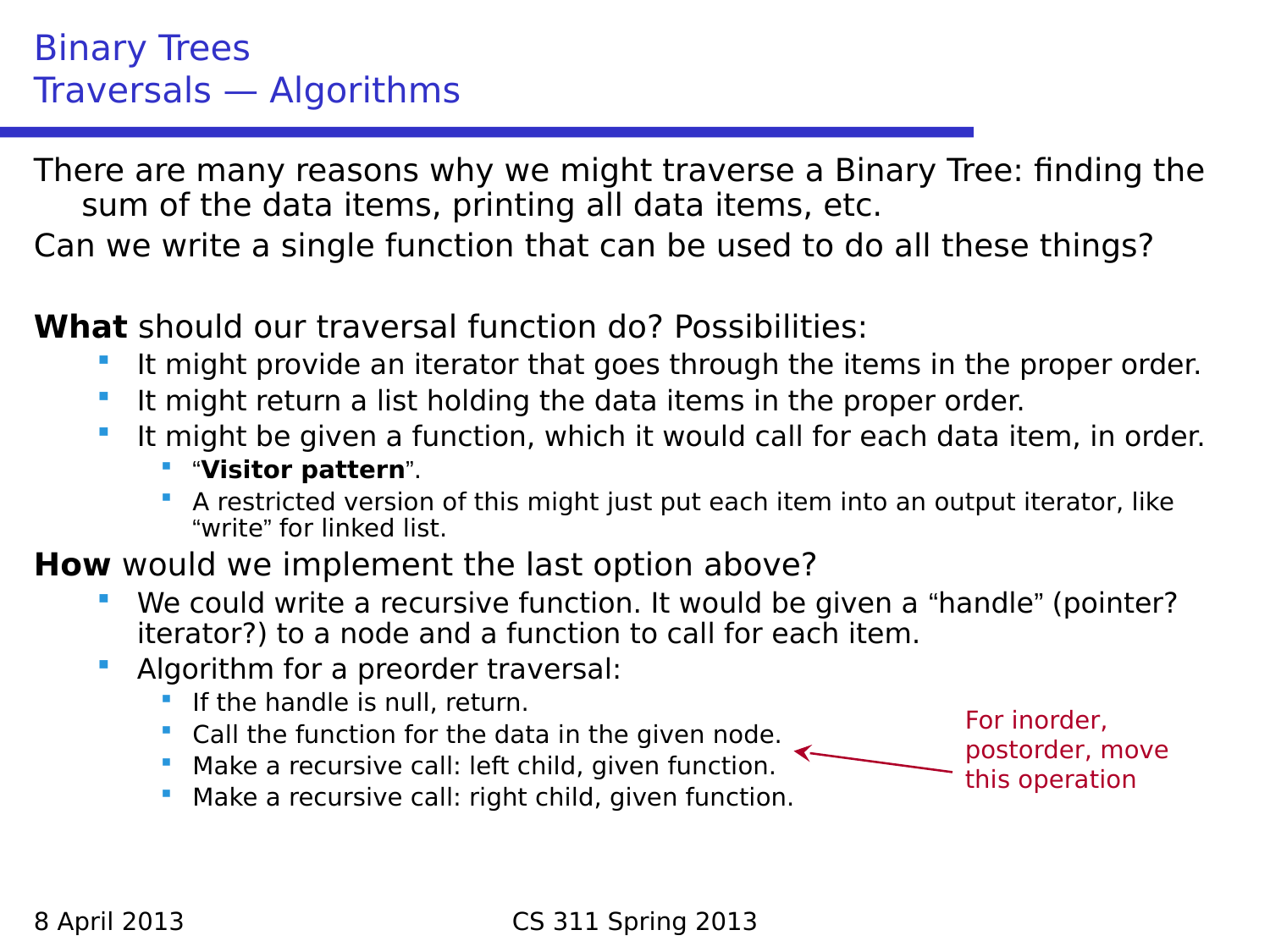

# Binary Trees Traversals — Algorithms
There are many reasons why we might traverse a Binary Tree: finding the sum of the data items, printing all data items, etc.
Can we write a single function that can be used to do all these things?

What should our traversal function do? Possibilities:
It might provide an iterator that goes through the items in the proper order.
It might return a list holding the data items in the proper order.
It might be given a function, which it would call for each data item, in order.
“Visitor pattern”.
A restricted version of this might just put each item into an output iterator, like “write” for linked list.
How would we implement the last option above?
We could write a recursive function. It would be given a “handle” (pointer? iterator?) to a node and a function to call for each item.
Algorithm for a preorder traversal:
If the handle is null, return.
Call the function for the data in the given node.
Make a recursive call: left child, given function.
Make a recursive call: right child, given function.
For inorder, postorder, move this operation

8 April 2013
CS 311 Spring 2013